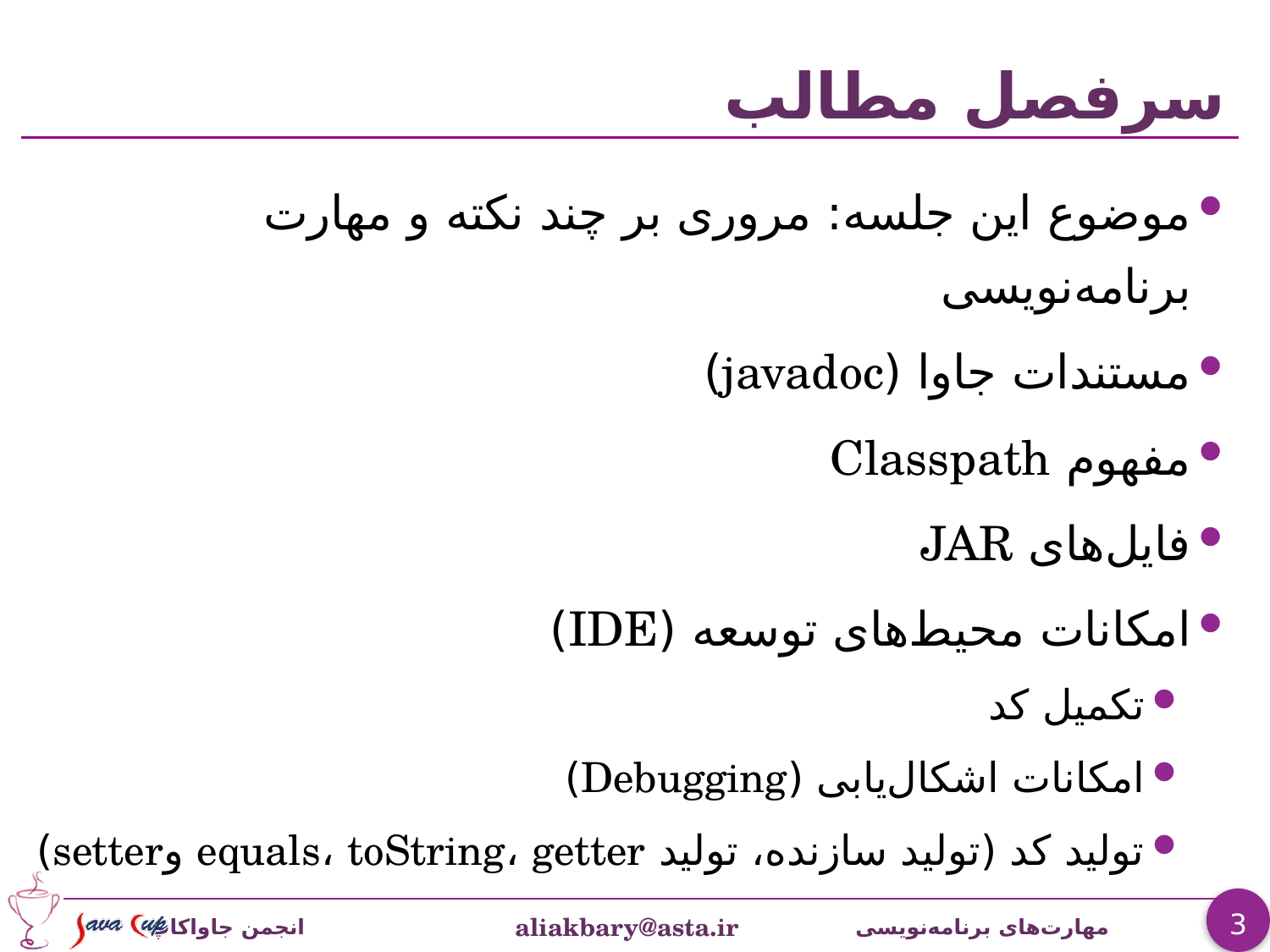

# سرفصل مطالب
موضوع این جلسه: مروری بر چند نکته و مهارت برنامه‌نویسی
مستندات جاوا (javadoc)
مفهوم Classpath
فایل‌های JAR
امکانات محیط‌های توسعه (IDE)
تکميل کد
امکانات اشکال‌یابی (Debugging)
تولید کد (تولید سازنده، تولید equals، toString، getter وsetter)